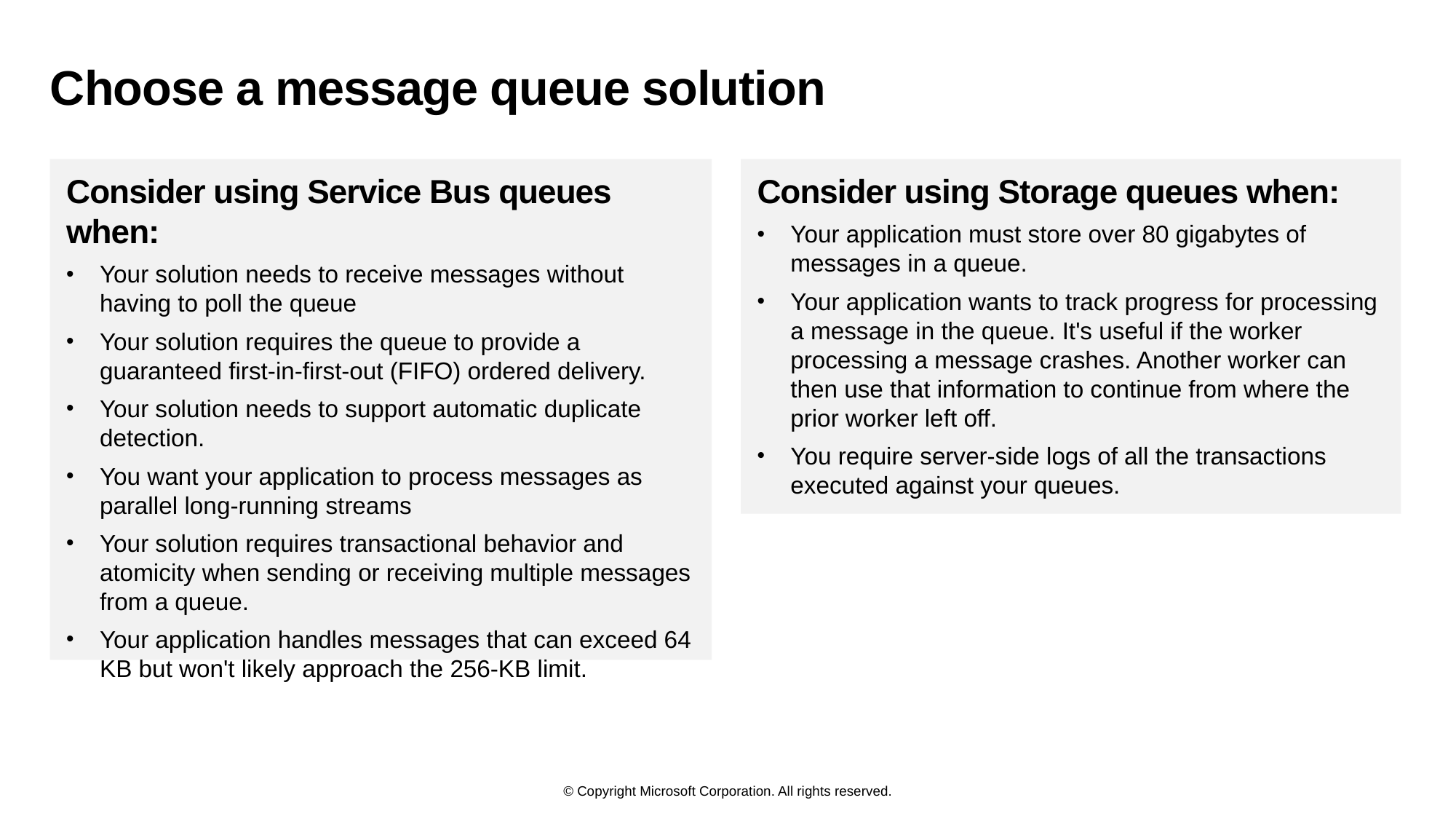

# Choose a message queue solution
Consider using Service Bus queues when:
Your solution needs to receive messages without having to poll the queue
Your solution requires the queue to provide a guaranteed first-in-first-out (FIFO) ordered delivery.
Your solution needs to support automatic duplicate detection.
You want your application to process messages as parallel long-running streams
Your solution requires transactional behavior and atomicity when sending or receiving multiple messages from a queue.
Your application handles messages that can exceed 64 KB but won't likely approach the 256-KB limit.
Consider using Storage queues when:
Your application must store over 80 gigabytes of messages in a queue.
Your application wants to track progress for processing a message in the queue. It's useful if the worker processing a message crashes. Another worker can then use that information to continue from where the prior worker left off.
You require server-side logs of all the transactions executed against your queues.